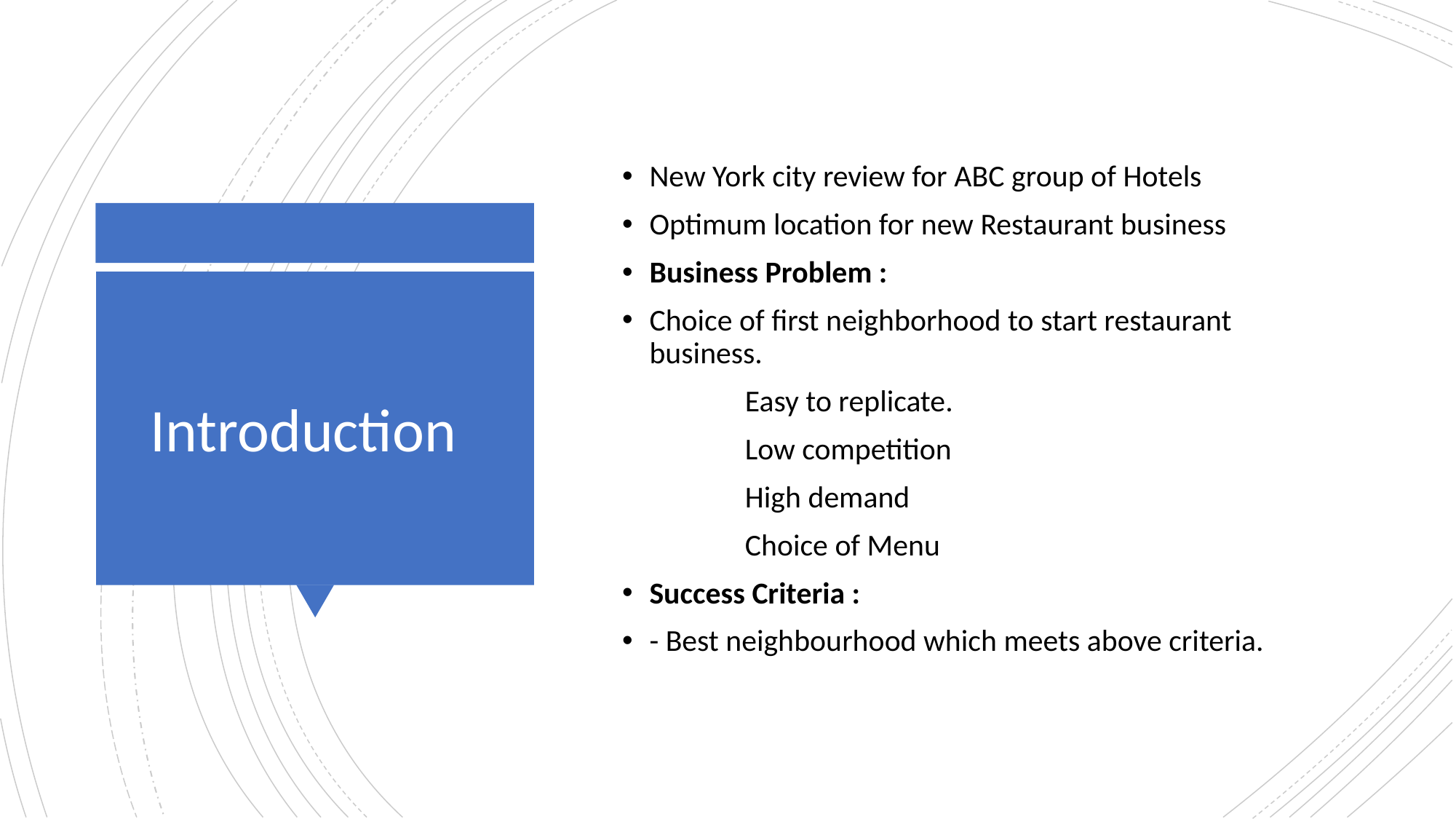

New York city review for ABC group of Hotels
Optimum location for new Restaurant business
Business Problem :
Choice of first neighborhood to start restaurant business.
	  Easy to replicate.
	  Low competition
	  High demand
	  Choice of Menu
Success Criteria :
- Best neighbourhood which meets above criteria.

# Introduction